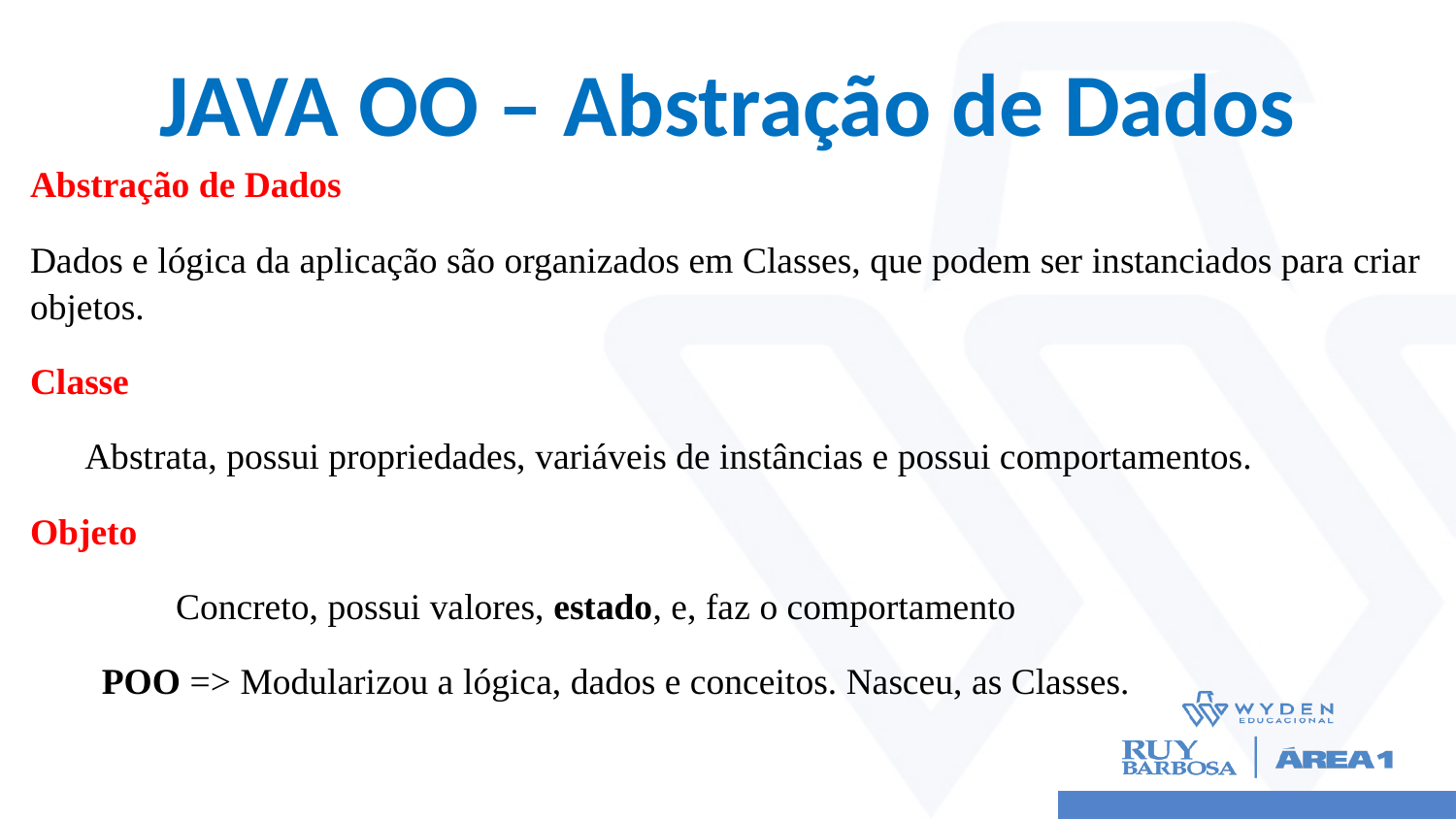

# JAVA OO – Abstração de Dados
Abstração de Dados
Dados e lógica da aplicação são organizados em Classes, que podem ser instanciados para criar objetos.
Classe
Abstrata, possui propriedades, variáveis de instâncias e possui comportamentos.
Objeto
	Concreto, possui valores, estado, e, faz o comportamento
POO => Modularizou a lógica, dados e conceitos. Nasceu, as Classes.